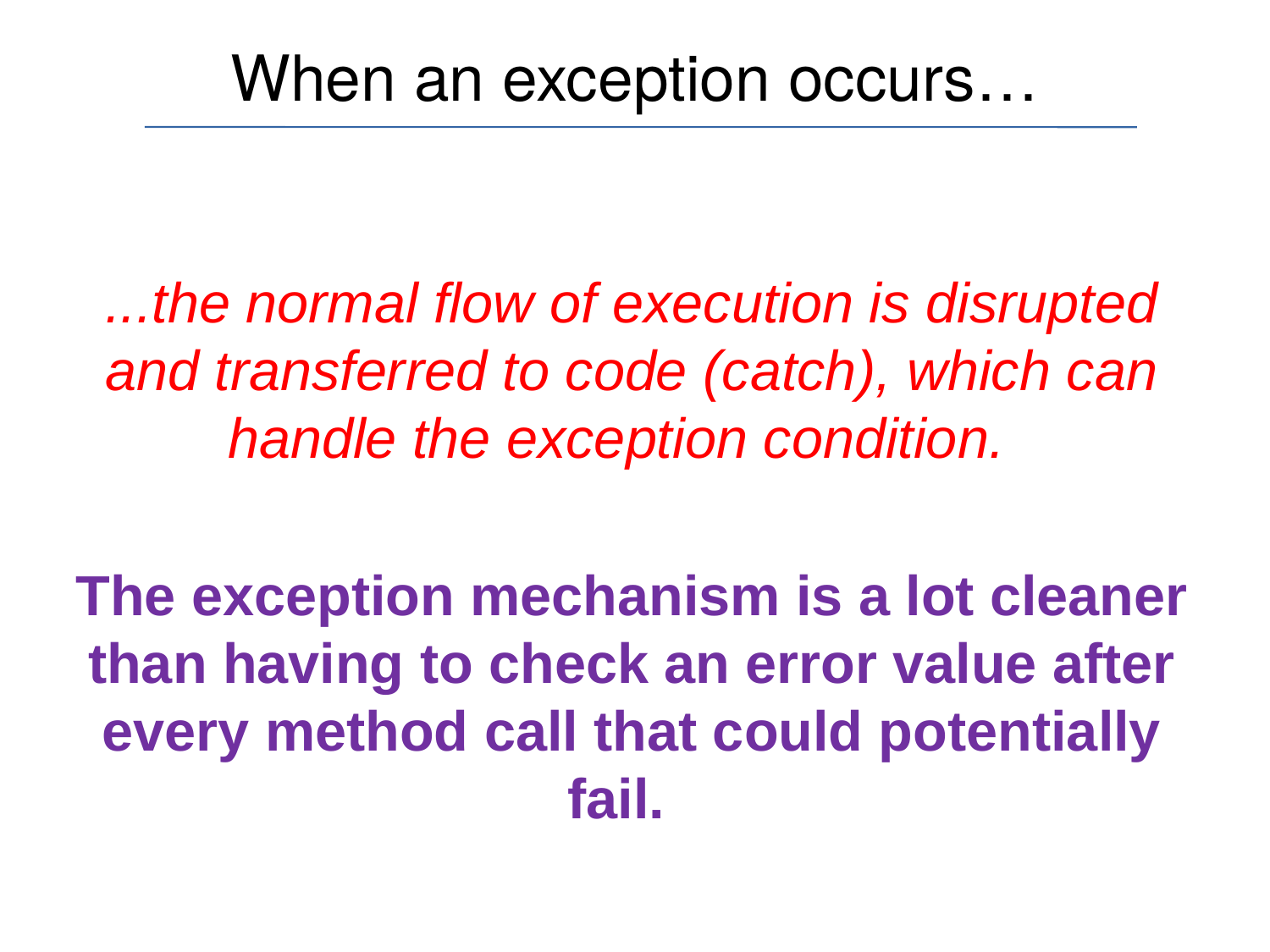

# When an exception occurs…

...the normal flow of execution is disrupted and transferred to code (catch), which can handle the exception condition.

The exception mechanism is a lot cleaner than having to check an error value after every method call that could potentially fail.